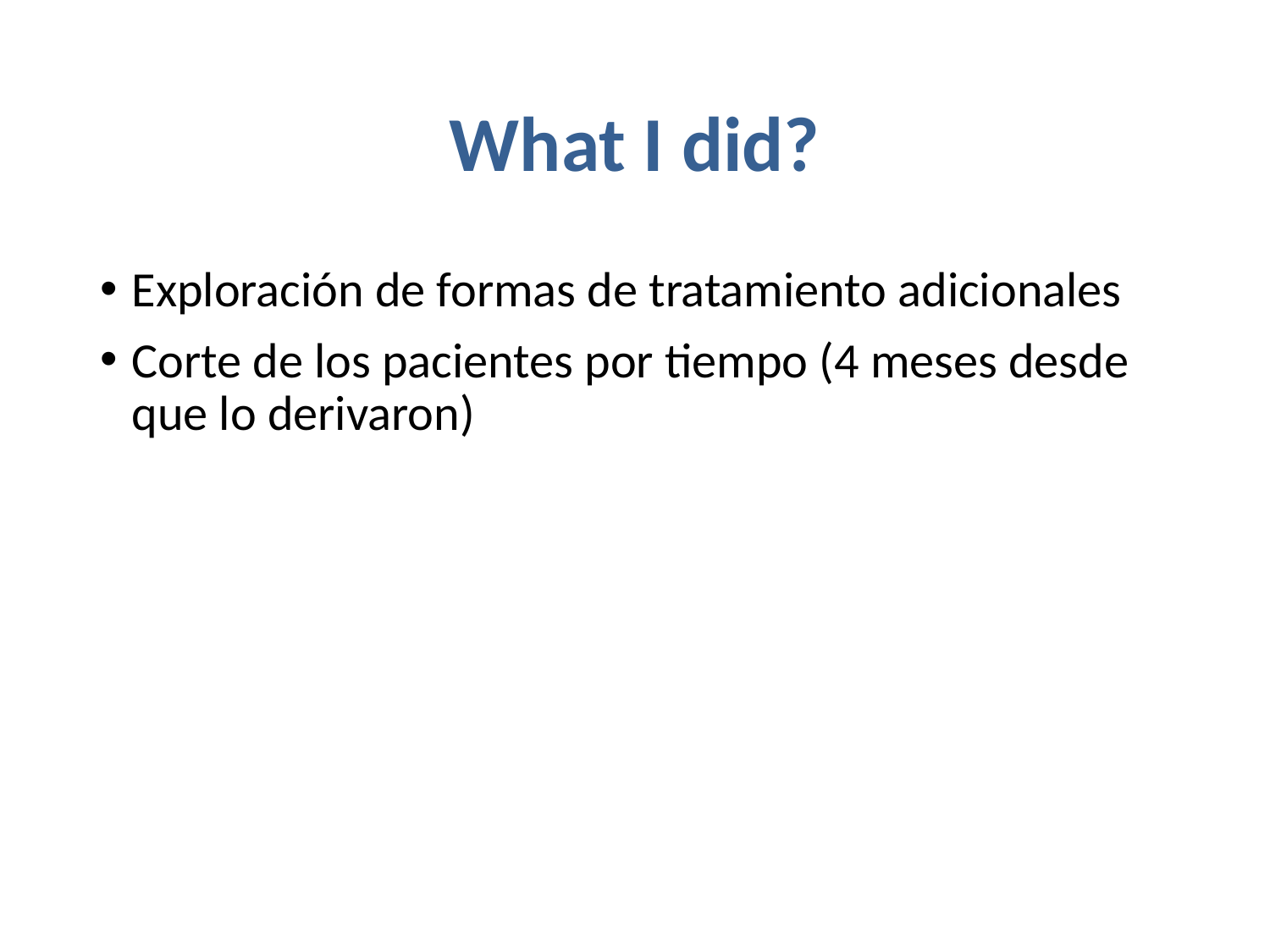

# What I did?
Exploración de formas de tratamiento adicionales
Corte de los pacientes por tiempo (4 meses desde que lo derivaron)